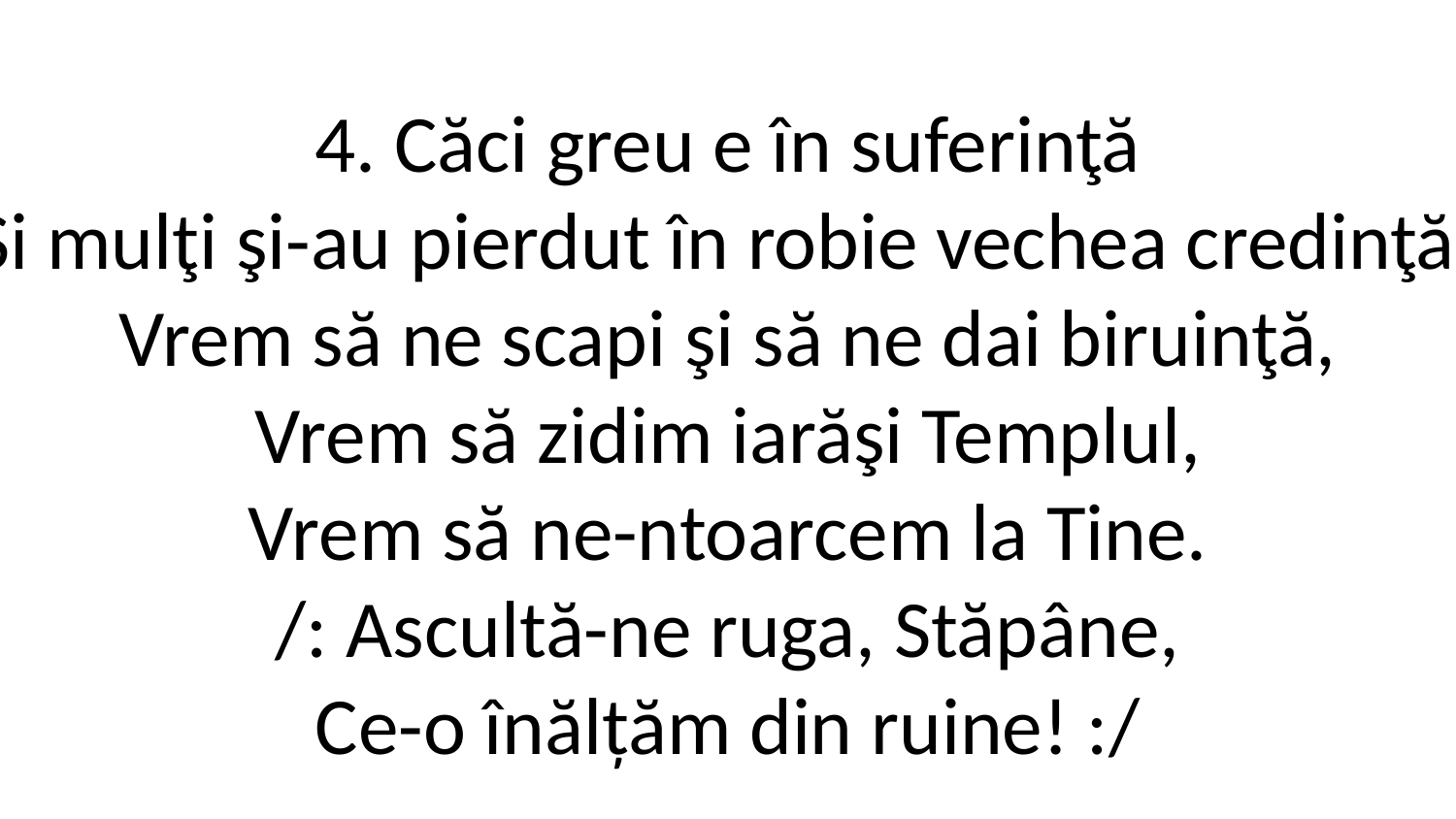

4. Căci greu e în suferinţă
Şi mulţi şi-au pierdut în robie vechea credinţă!
Vrem să ne scapi şi să ne dai biruinţă,
Vrem să zidim iarăşi Templul,
Vrem să ne-ntoarcem la Tine.
/: Ascultă-ne ruga, Stăpâne,
Ce-o înălțăm din ruine! :/